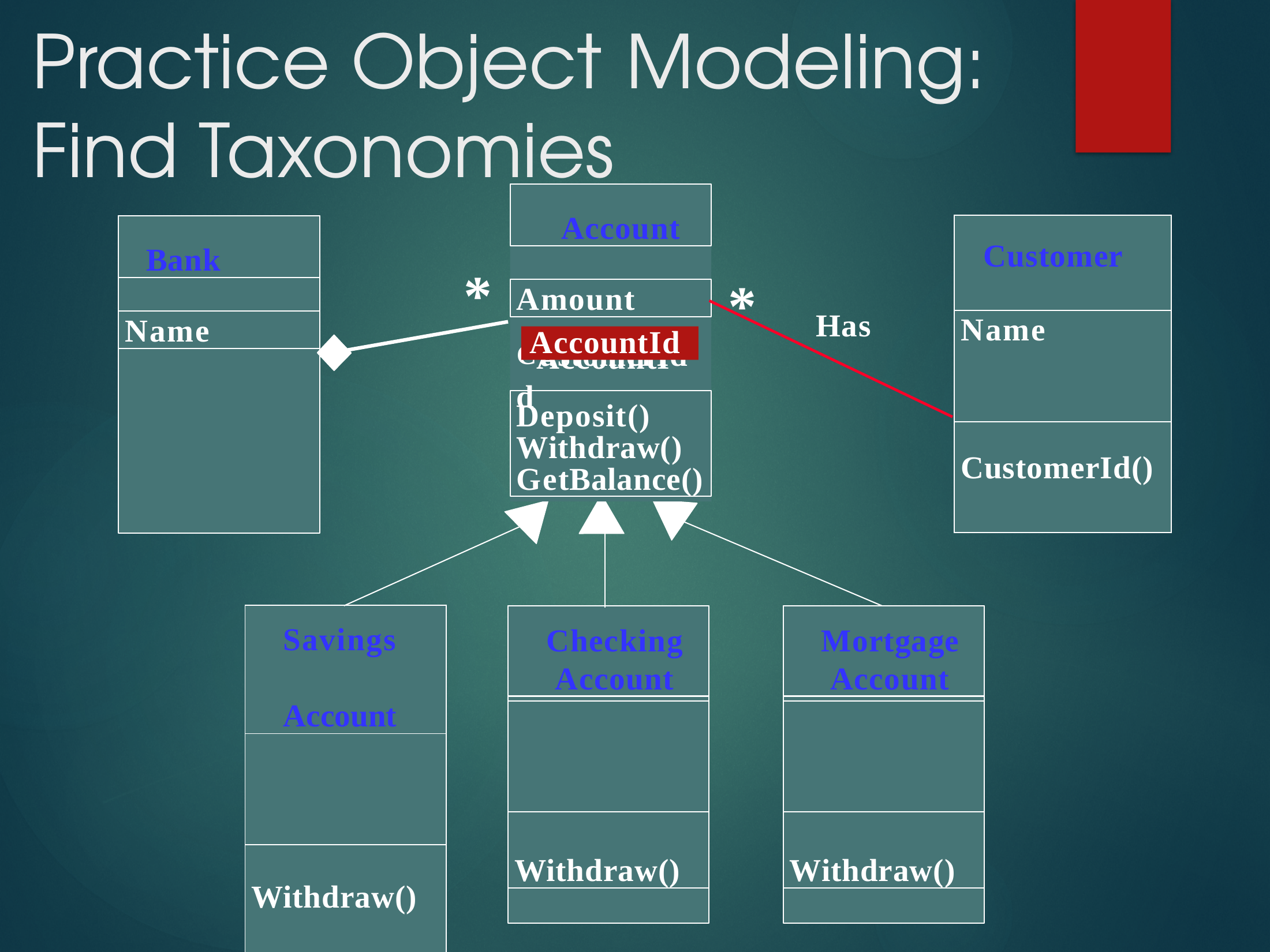

# Practice Object	Modeling:
Find Taxonomies

Account

| Customer |
| --- |
| Name |
| CustomerId() |
Bank
*
*
Amount

Has
Name

AccountId
CAccountId
ustomerId
Deposit()  Withdraw()  GetBalance()

| Savings Account |
| --- |
|  |
| Withdraw() |
Checking  Account
Mortgage  Account

Withdraw()

Withdraw()